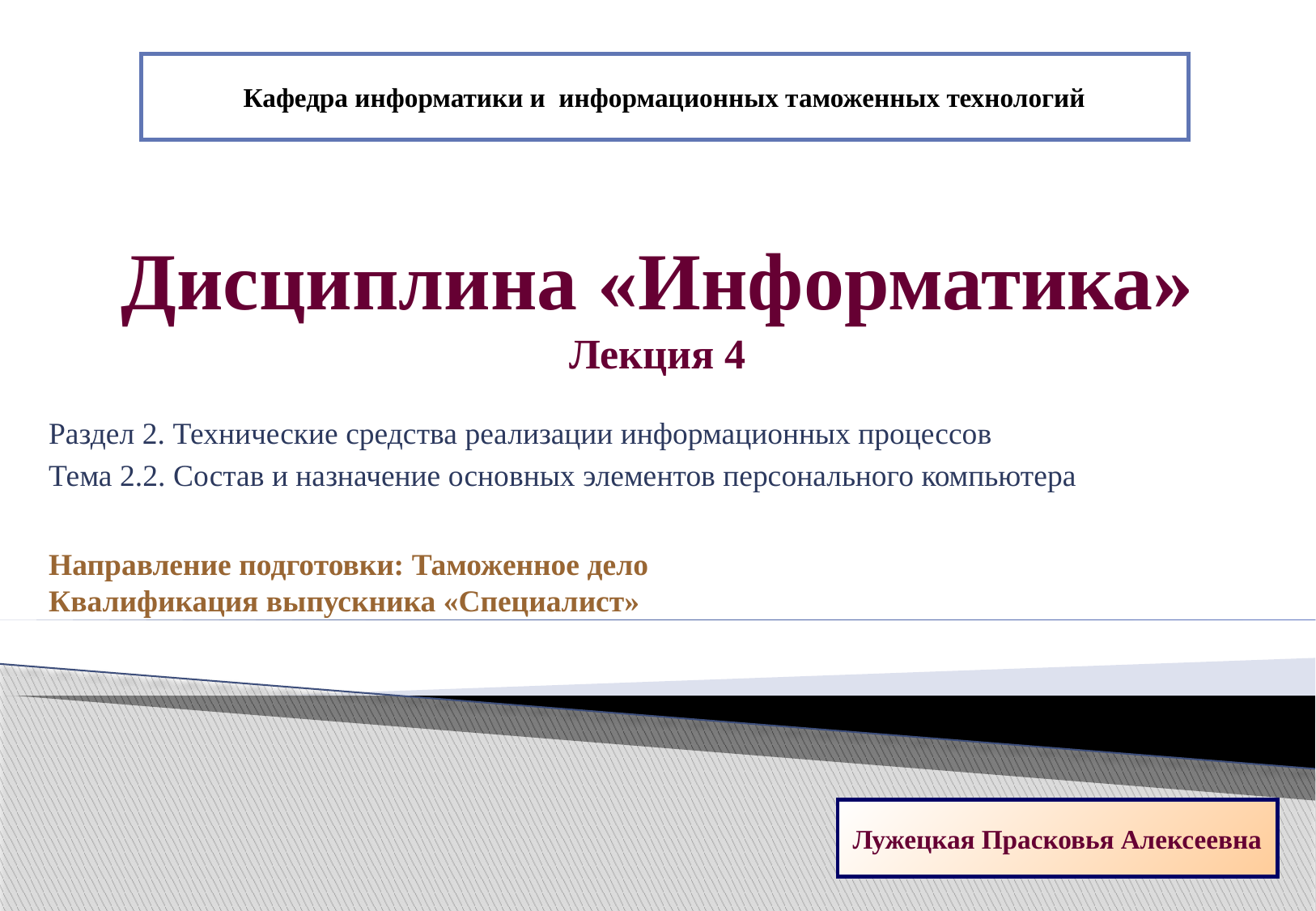

Кафедра информатики и  информационных таможенных технологий
# Дисциплина «Информатика» Лекция 4
Раздел 2. Технические средства реализации информационных процессов
Тема 2.2. Состав и назначение основных элементов персонального компьютера

Направление подготовки: Таможенное дело
Квалификация выпускника «Специалист»
Лужецкая Прасковья Алексеевна